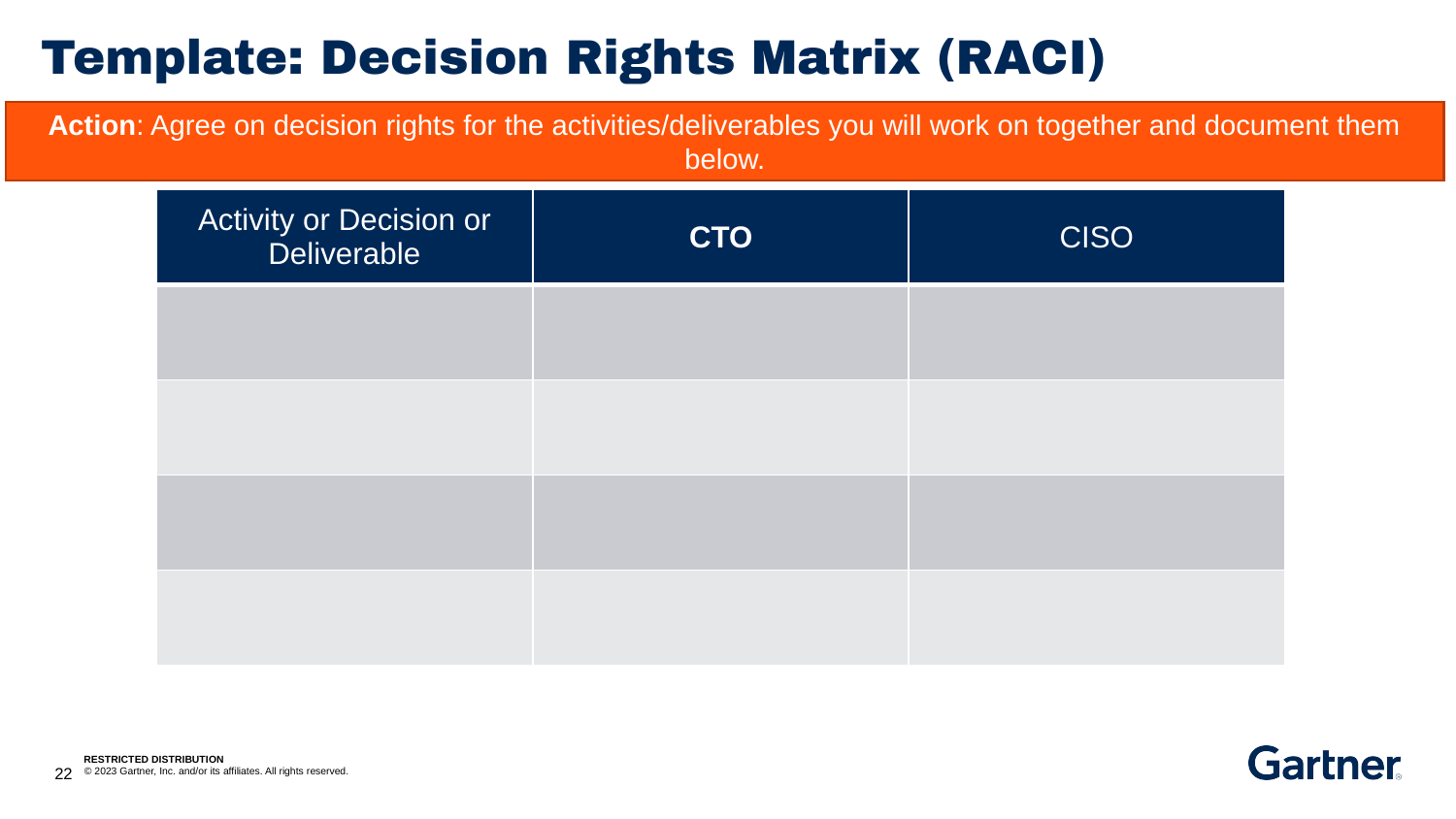

# Template: Decision Rights Matrix (RACI)
Action: Agree on decision rights for the activities/deliverables you will work on together and document them below.
| Activity or Decision or Deliverable | CTO | CISO |
| --- | --- | --- |
|  |  |  |
|  |  |  |
|  |  |  |
|  |  |  |